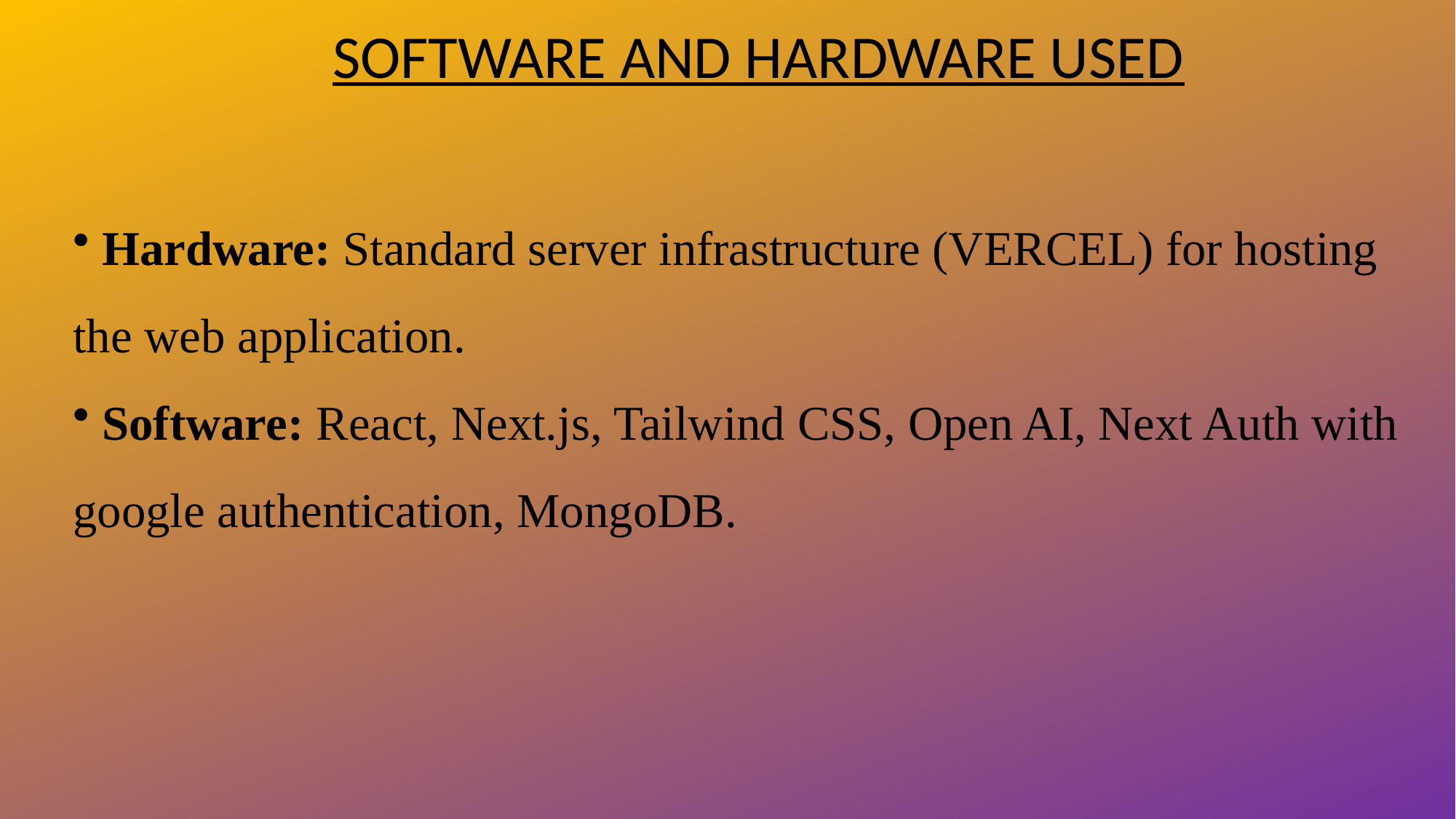

SOFTWARE AND HARDWARE USED
 Hardware: Standard server infrastructure (VERCEL) for hosting the web application.
 Software: React, Next.js, Tailwind CSS, Open AI, Next Auth with google authentication, MongoDB.